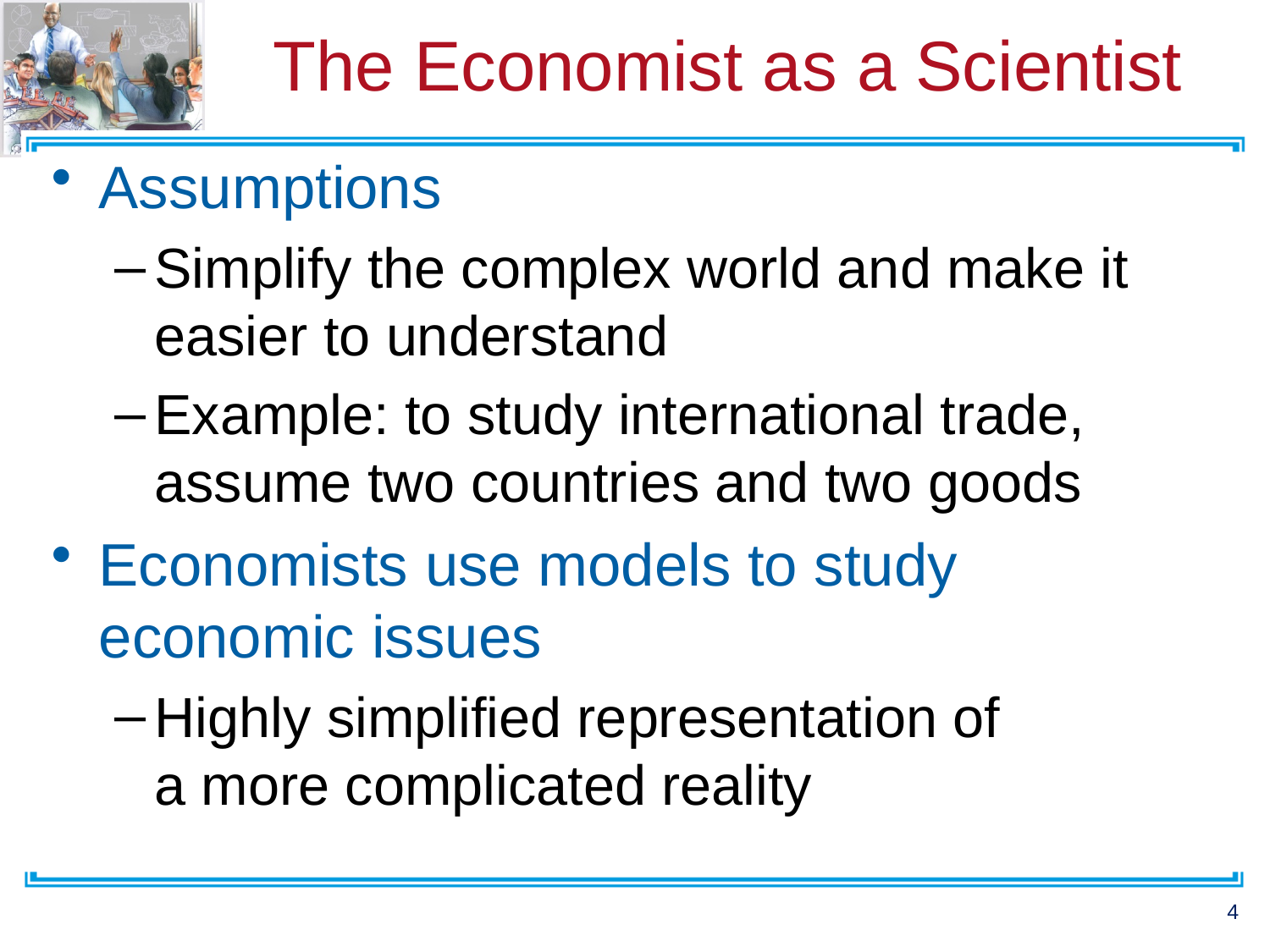

# The Economist as a Scientist
Assumptions
Simplify the complex world and make it easier to understand
Example: to study international trade,
assume two countries and two goods
Economists use models to study economic issues
Highly simplified representation of
a more complicated reality
4